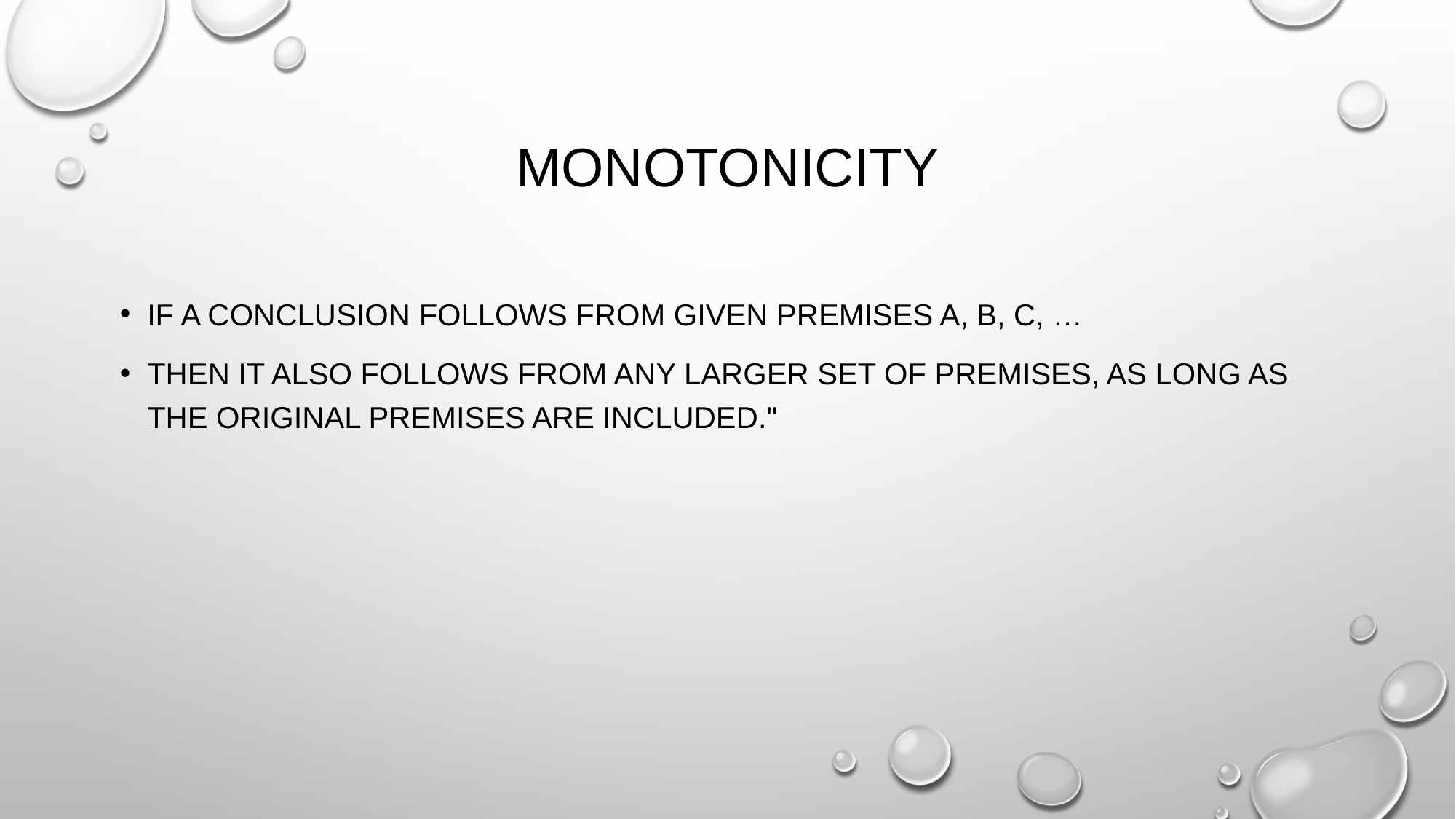

# Monotonicity
If a conclusion follows from given premises A, B, C, …
then it also follows from any larger set of premises, as long as the original premises are included."